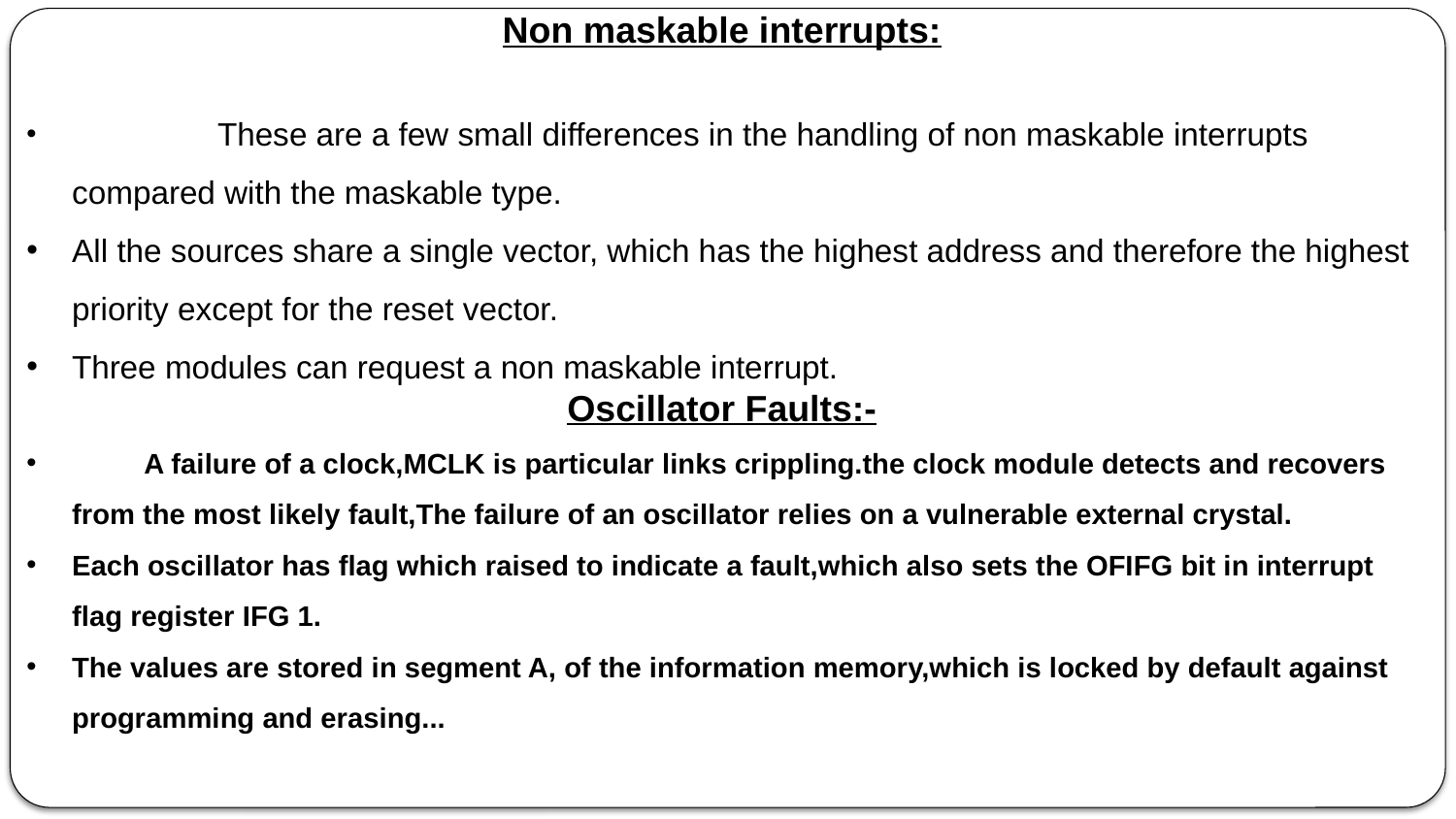

Non maskable interrupts:

	These are a few small differences in the handling of non maskable interrupts compared with the maskable type.
All the sources share a single vector, which has the highest address and therefore the highest priority except for the reset vector.
Three modules can request a non maskable interrupt.
Oscillator Faults:-
         A failure of a clock,MCLK is particular links crippling.the clock module detects and recovers from the most likely fault,The failure of an oscillator relies on a vulnerable external crystal.
Each oscillator has flag which raised to indicate a fault,which also sets the OFIFG bit in interrupt flag register IFG 1.
The values are stored in segment A, of the information memory,which is locked by default against programming and erasing...